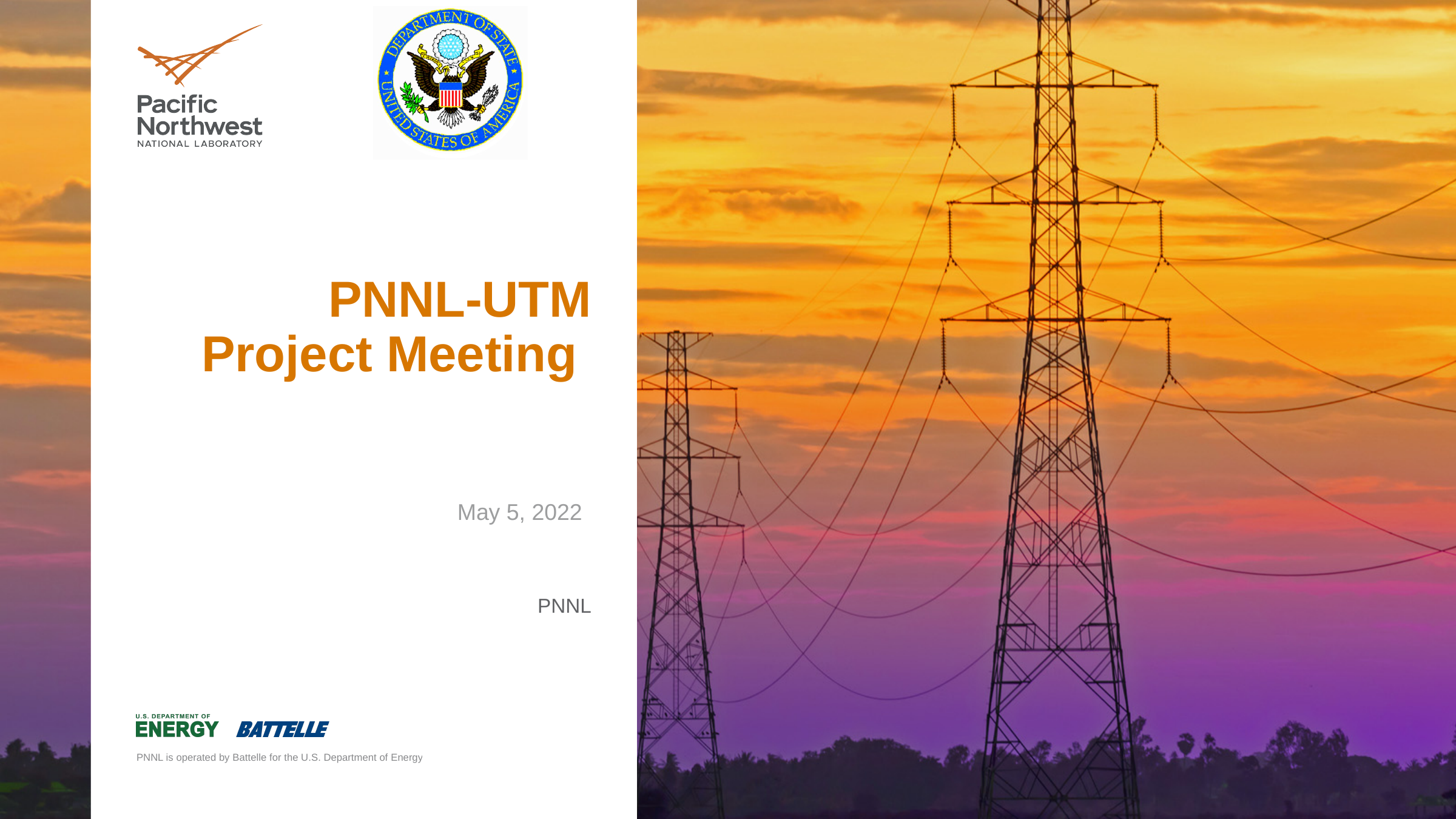

# PNNL-UTM Project Meeting
May 5, 2022
PNNL